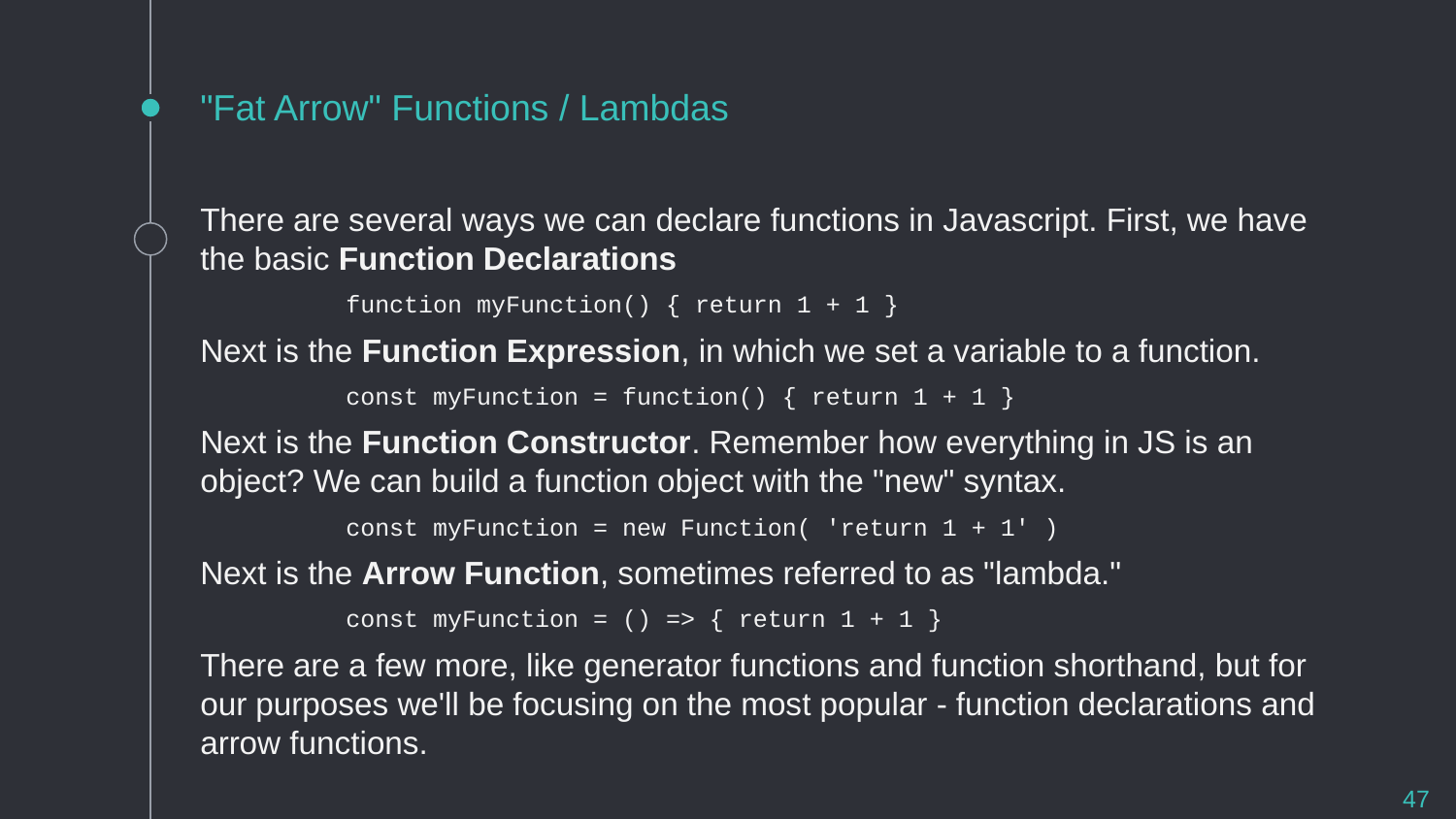

# "Fat Arrow" Functions / Lambdas
There are several ways we can declare functions in Javascript. First, we have the basic Function Declarations
	function myFunction() { return 1 + 1 }
Next is the Function Expression, in which we set a variable to a function.
	const myFunction = function() { return 1 + 1 }
Next is the Function Constructor. Remember how everything in JS is an object? We can build a function object with the "new" syntax.
	const myFunction = new Function( 'return 1 + 1' )
Next is the Arrow Function, sometimes referred to as "lambda."
	const myFunction = () => { return 1 + 1 }
There are a few more, like generator functions and function shorthand, but for our purposes we'll be focusing on the most popular - function declarations and arrow functions.
47